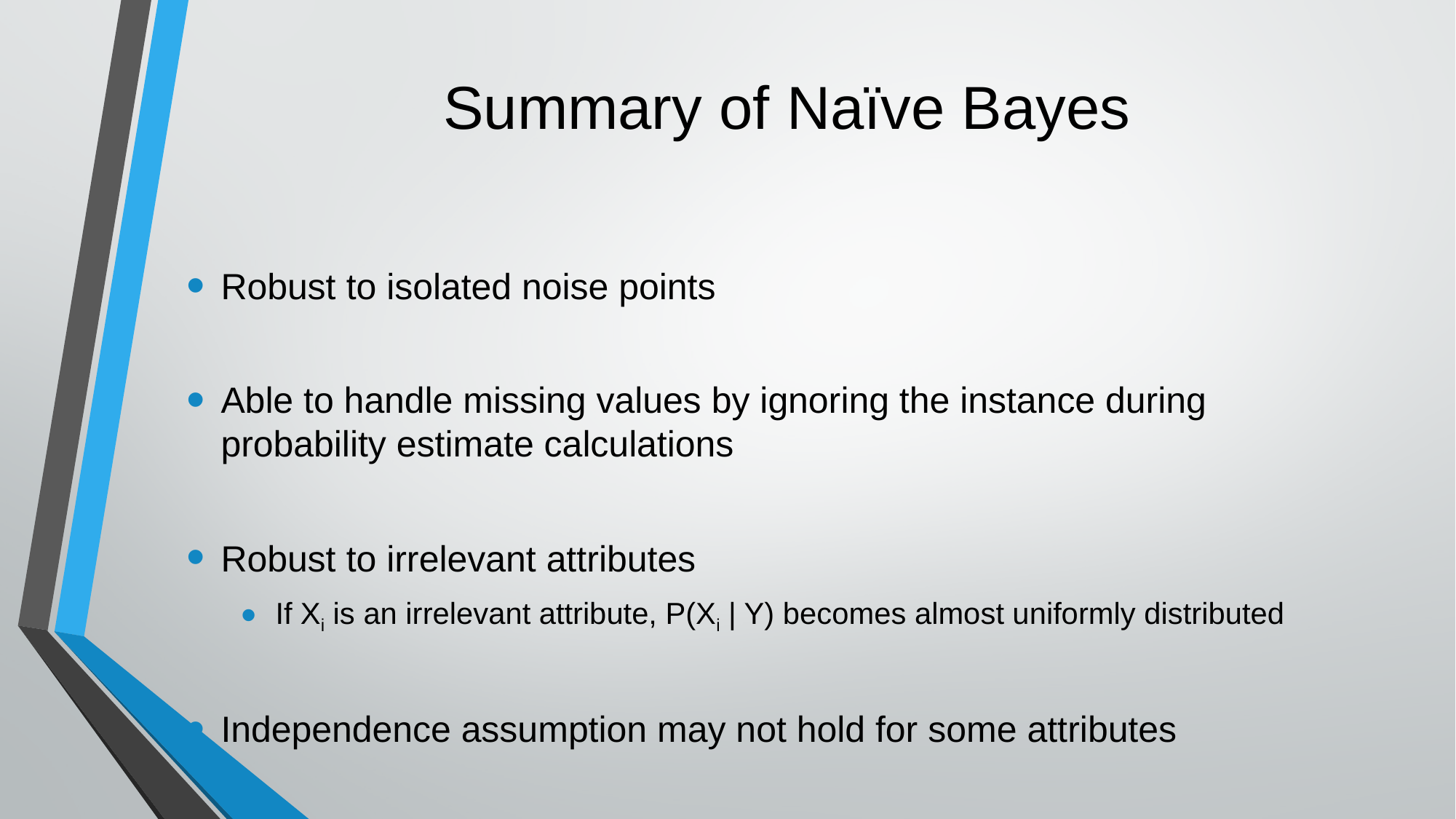

# Summary of Naïve Bayes
Robust to isolated noise points

Able to handle missing values by ignoring the instance during probability estimate calculations

Robust to irrelevant attributes
If Xi is an irrelevant attribute, P(Xi | Y) becomes almost uniformly distributed

Independence assumption may not hold for some attributes